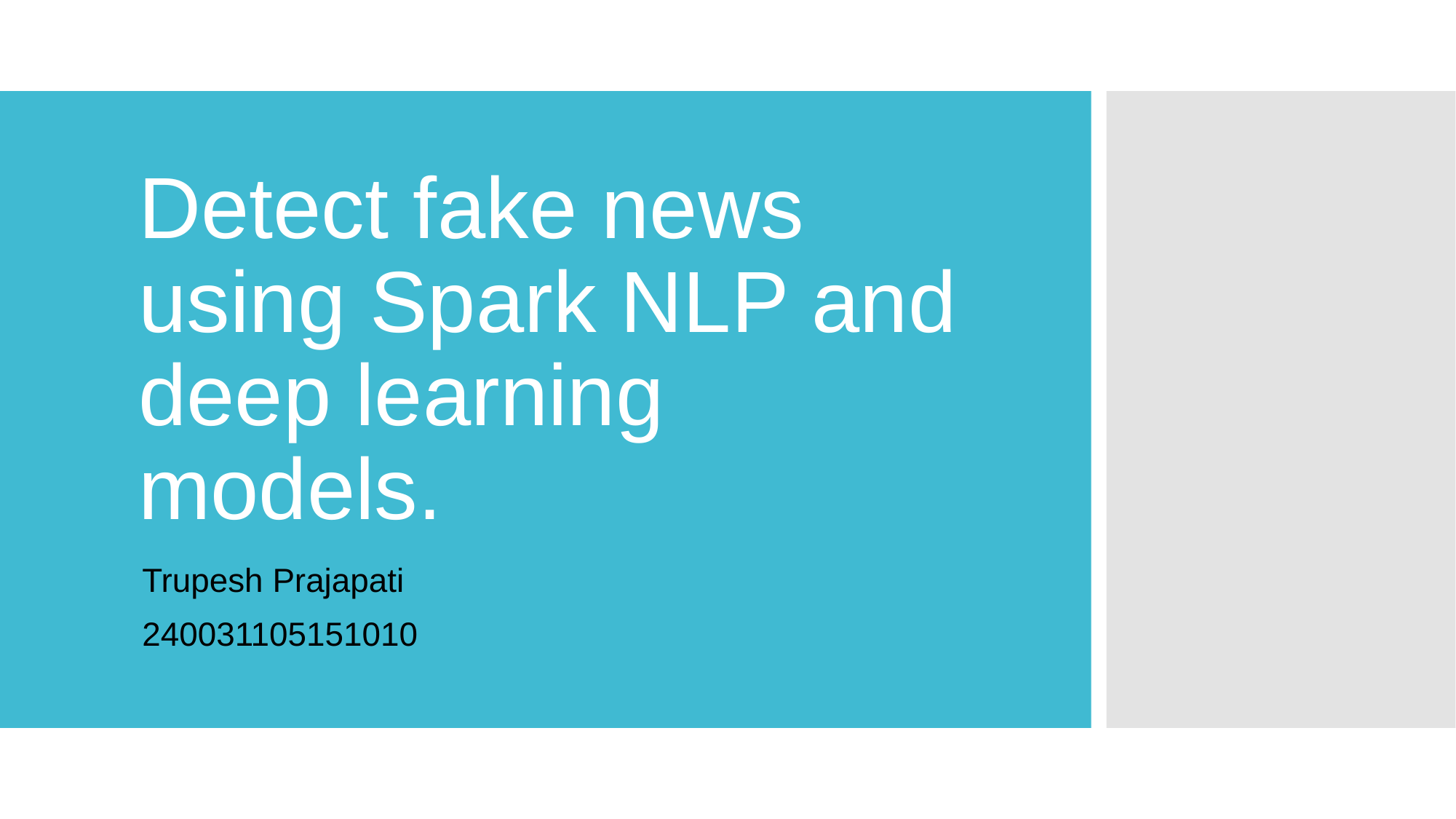

# Detect fake news using Spark NLP and deep learning models.
Trupesh Prajapati
240031105151010